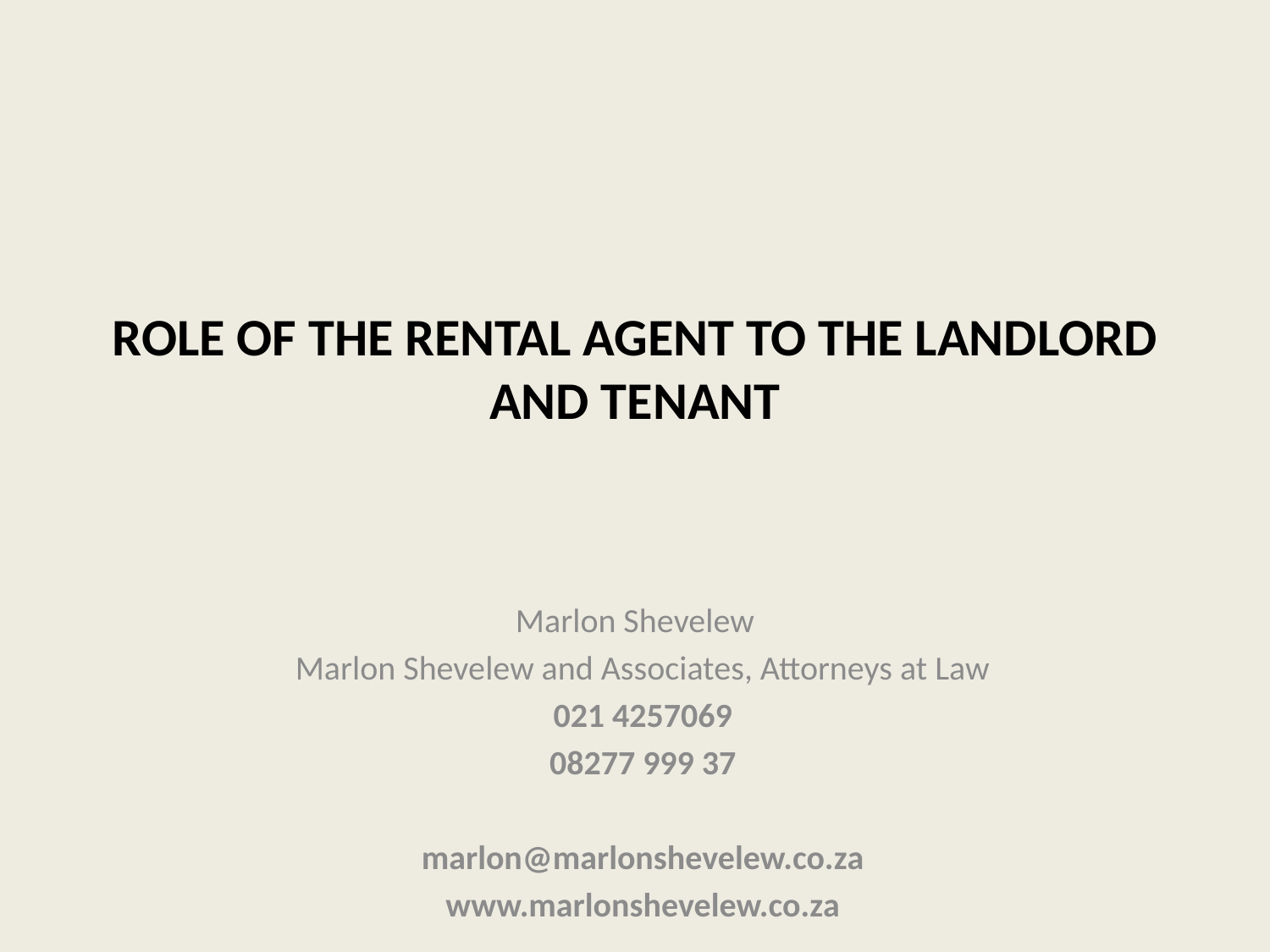

# Role of the RENTAL agent to THE landlord and tenant
Marlon Shevelew
Marlon Shevelew and Associates, Attorneys at Law
021 4257069
08277 999 37

marlon@marlonshevelew.co.za
www.marlonshevelew.co.za